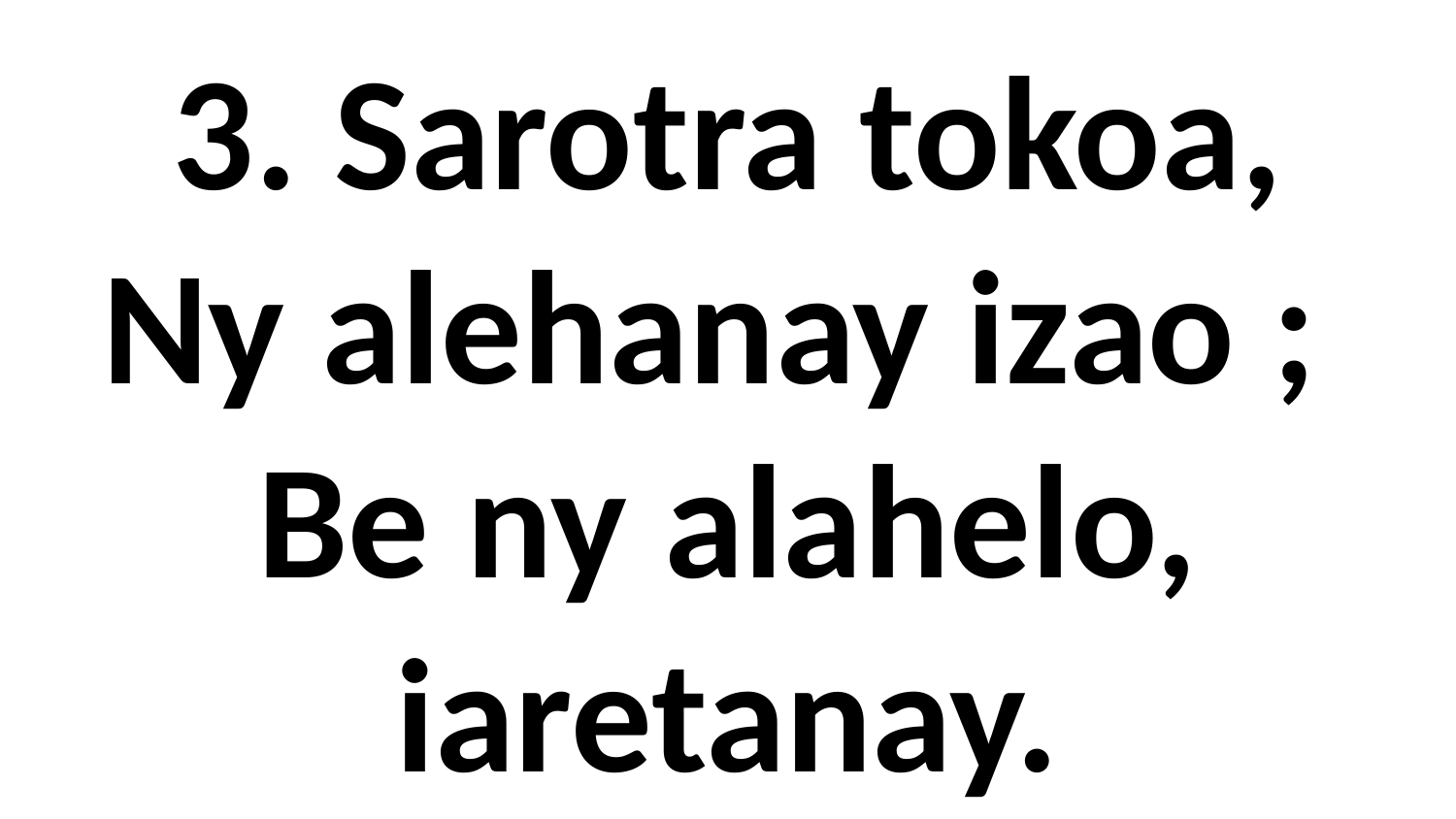

3. Sarotra tokoa,
Ny alehanay izao ;
Be ny alahelo, iaretanay.